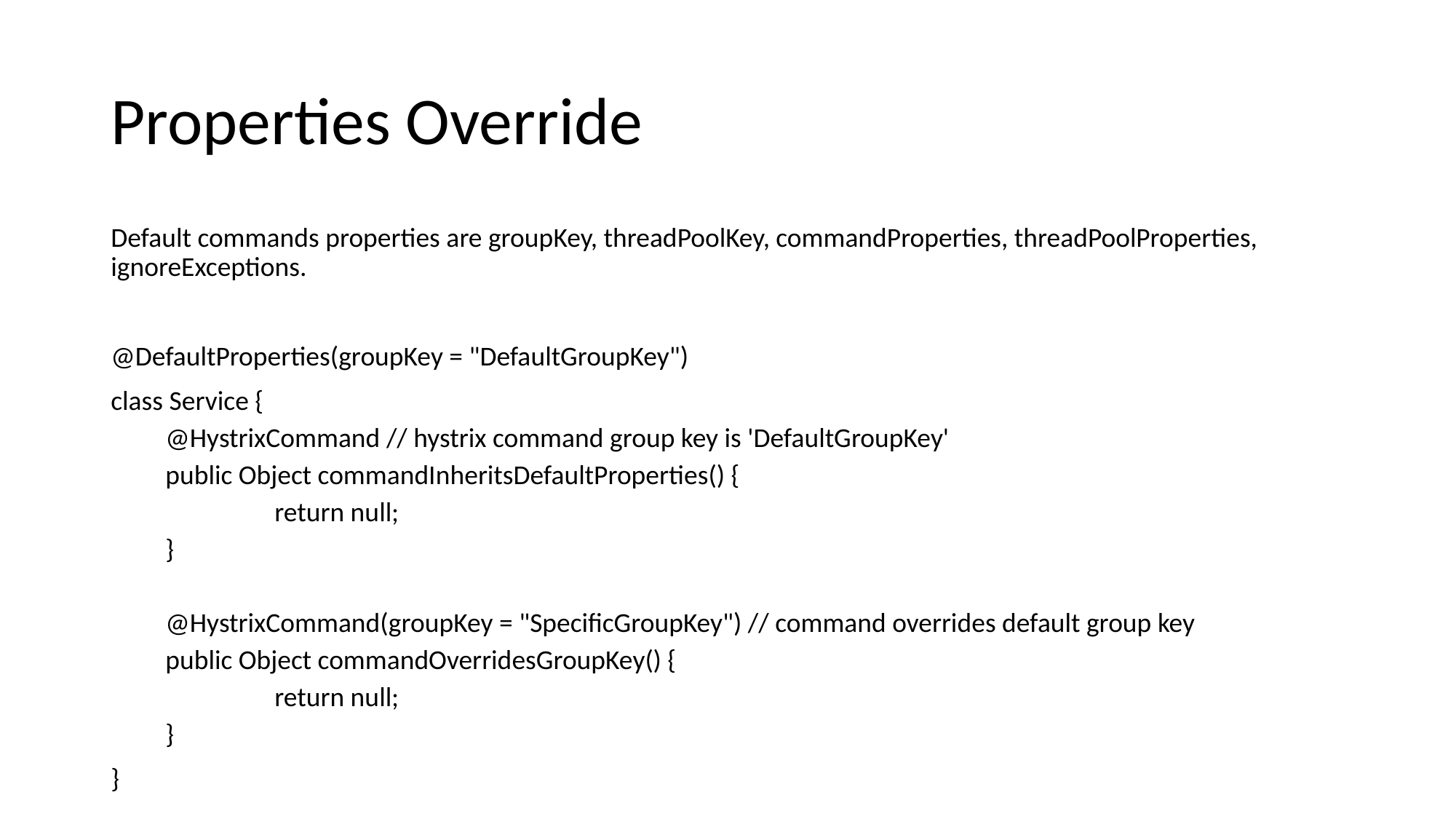

# Properties Override
Default commands properties are groupKey, threadPoolKey, commandProperties, threadPoolProperties, ignoreExceptions.

@DefaultProperties(groupKey = "DefaultGroupKey")
class Service {
@HystrixCommand // hystrix command group key is 'DefaultGroupKey'
public Object commandInheritsDefaultProperties() {
	return null;
}

@HystrixCommand(groupKey = "SpecificGroupKey") // command overrides default group key
public Object commandOverridesGroupKey() {
	return null;
}
}